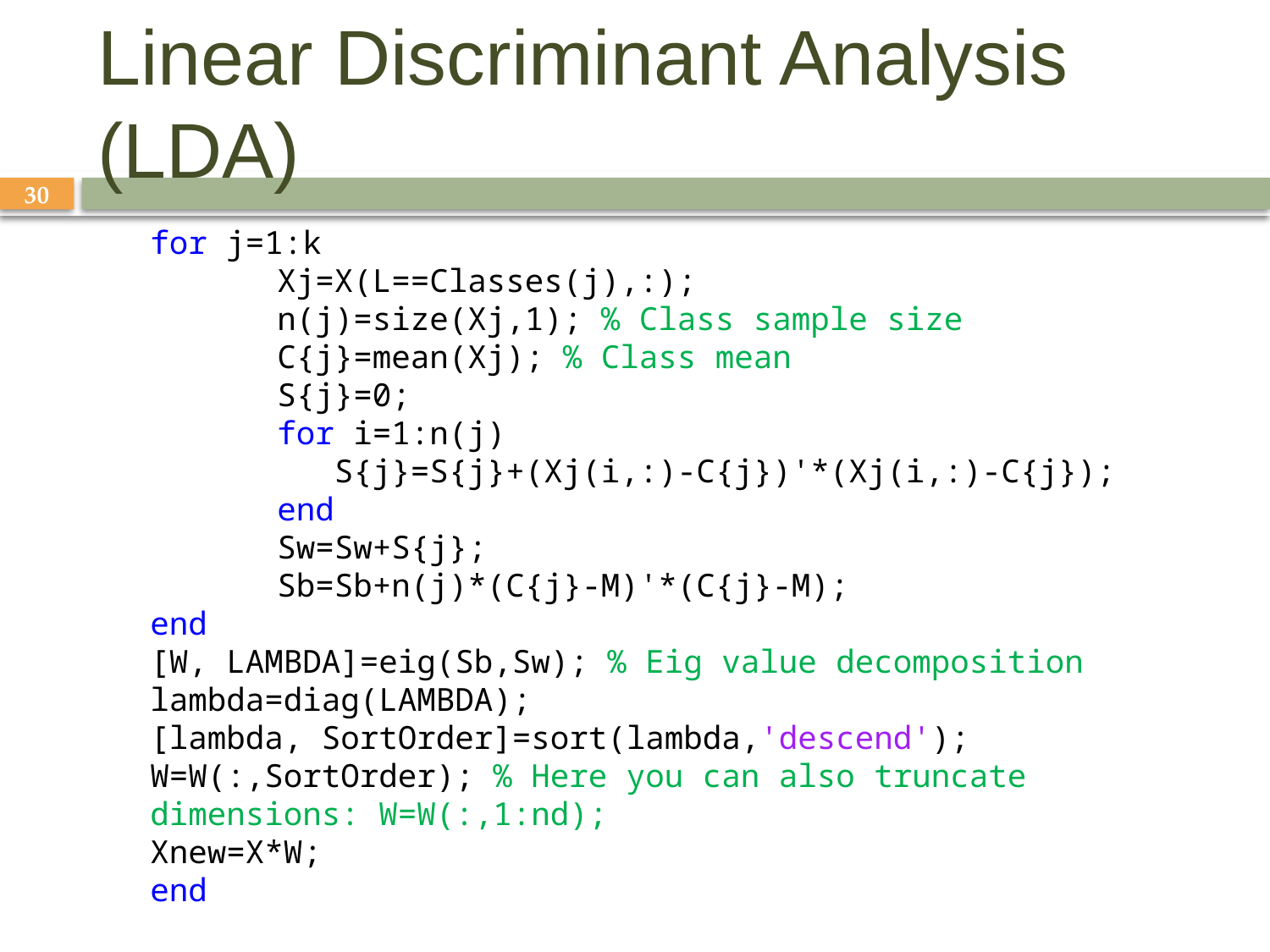

# Linear Discriminant Analysis (LDA)
30
for j=1:k
	Xj=X(L==Classes(j),:);
	n(j)=size(Xj,1); % Class sample size
	C{j}=mean(Xj); % Class mean
	S{j}=0;
	for i=1:n(j)
	   S{j}=S{j}+(Xj(i,:)-C{j})'*(Xj(i,:)-C{j});
	end
	Sw=Sw+S{j};
	Sb=Sb+n(j)*(C{j}-M)'*(C{j}-M);
end
[W, LAMBDA]=eig(Sb,Sw); % Eig value decomposition
lambda=diag(LAMBDA);
[lambda, SortOrder]=sort(lambda,'descend');
W=W(:,SortOrder); % Here you can also truncate dimensions: W=W(:,1:nd);
Xnew=X*W;
end